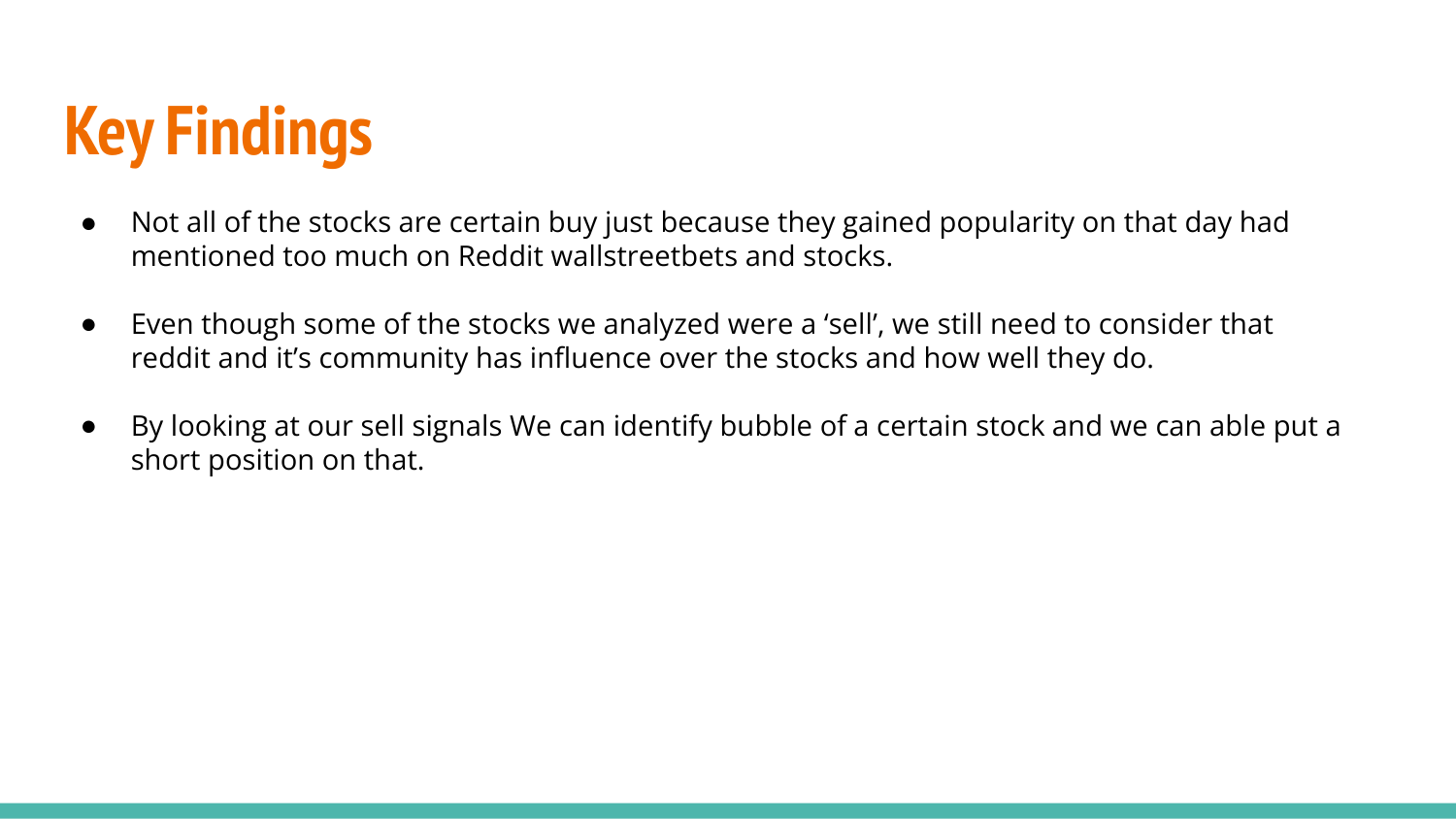

# Key Findings
Not all of the stocks are certain buy just because they gained popularity on that day had mentioned too much on Reddit wallstreetbets and stocks.

Even though some of the stocks we analyzed were a ‘sell’, we still need to consider that reddit and it’s community has influence over the stocks and how well they do.

By looking at our sell signals We can identify bubble of a certain stock and we can able put a short position on that.